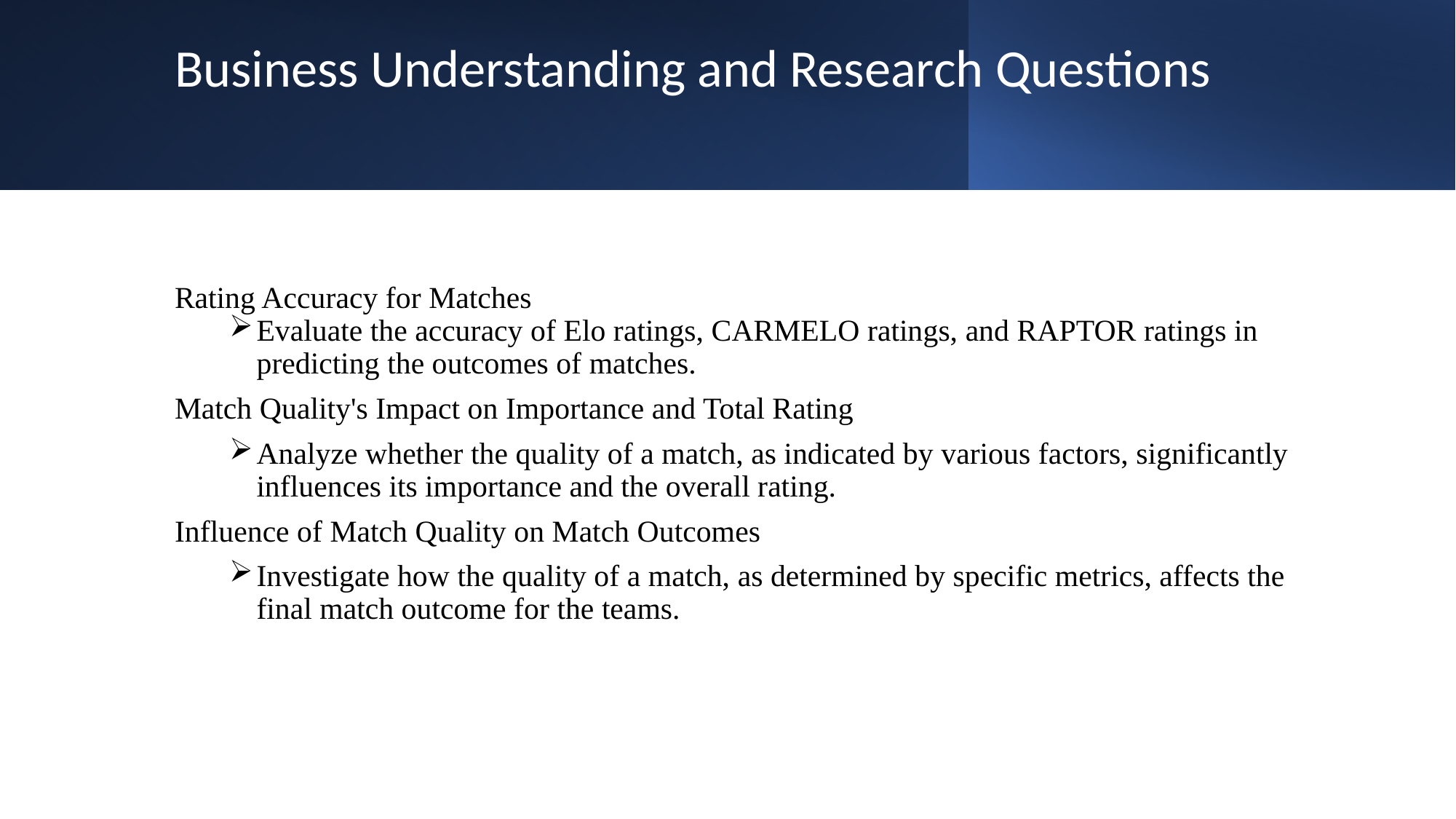

# Business Understanding and Research Questions
Rating Accuracy for Matches
Evaluate the accuracy of Elo ratings, CARMELO ratings, and RAPTOR ratings in predicting the outcomes of matches.
Match Quality's Impact on Importance and Total Rating
Analyze whether the quality of a match, as indicated by various factors, significantly influences its importance and the overall rating.
Influence of Match Quality on Match Outcomes
Investigate how the quality of a match, as determined by specific metrics, affects the final match outcome for the teams.